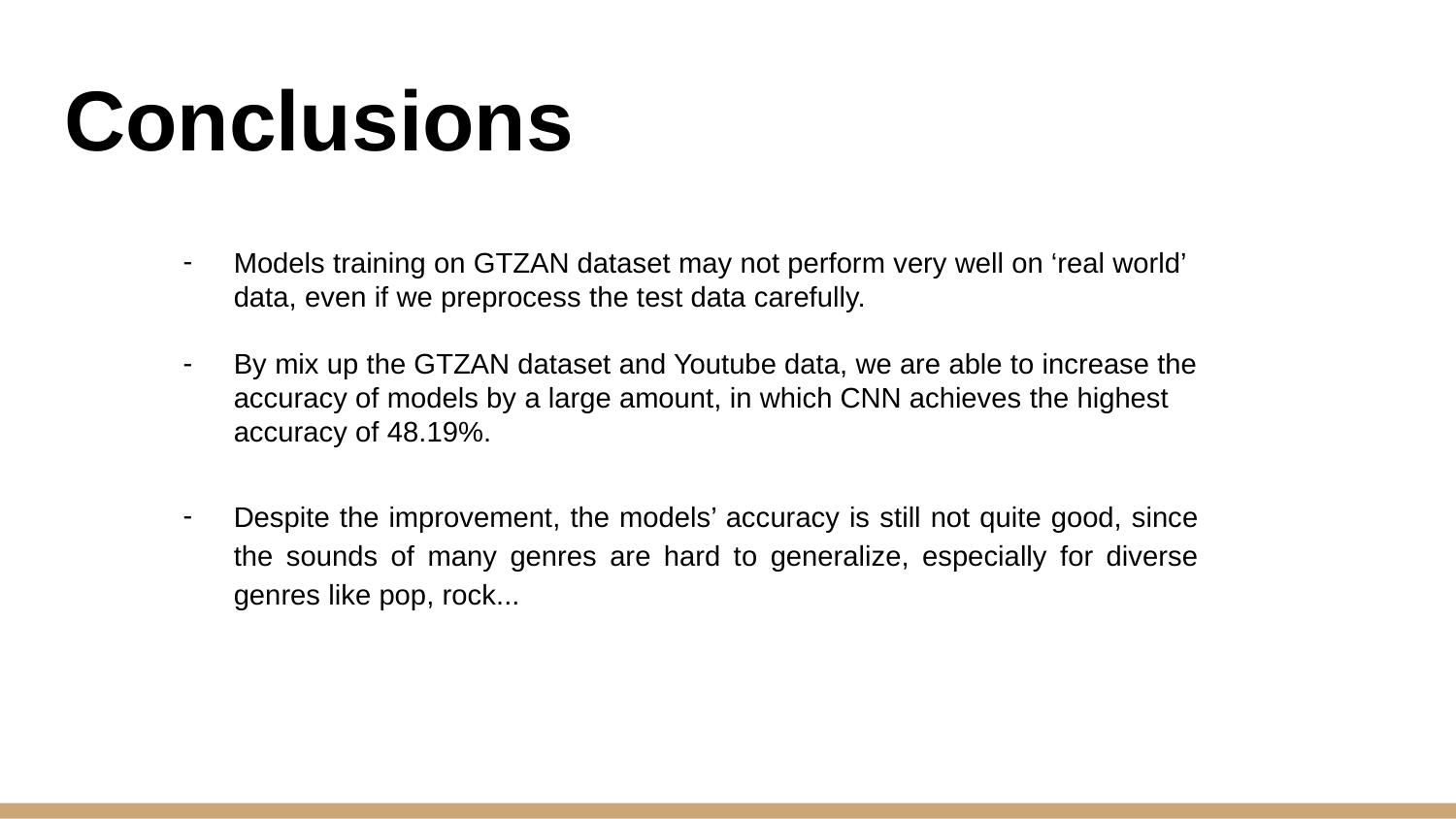

# Conclusions
Models training on GTZAN dataset may not perform very well on ‘real world’ data, even if we preprocess the test data carefully.

By mix up the GTZAN dataset and Youtube data, we are able to increase the accuracy of models by a large amount, in which CNN achieves the highest accuracy of 48.19%.

Despite the improvement, the models’ accuracy is still not quite good, since the sounds of many genres are hard to generalize, especially for diverse genres like pop, rock...